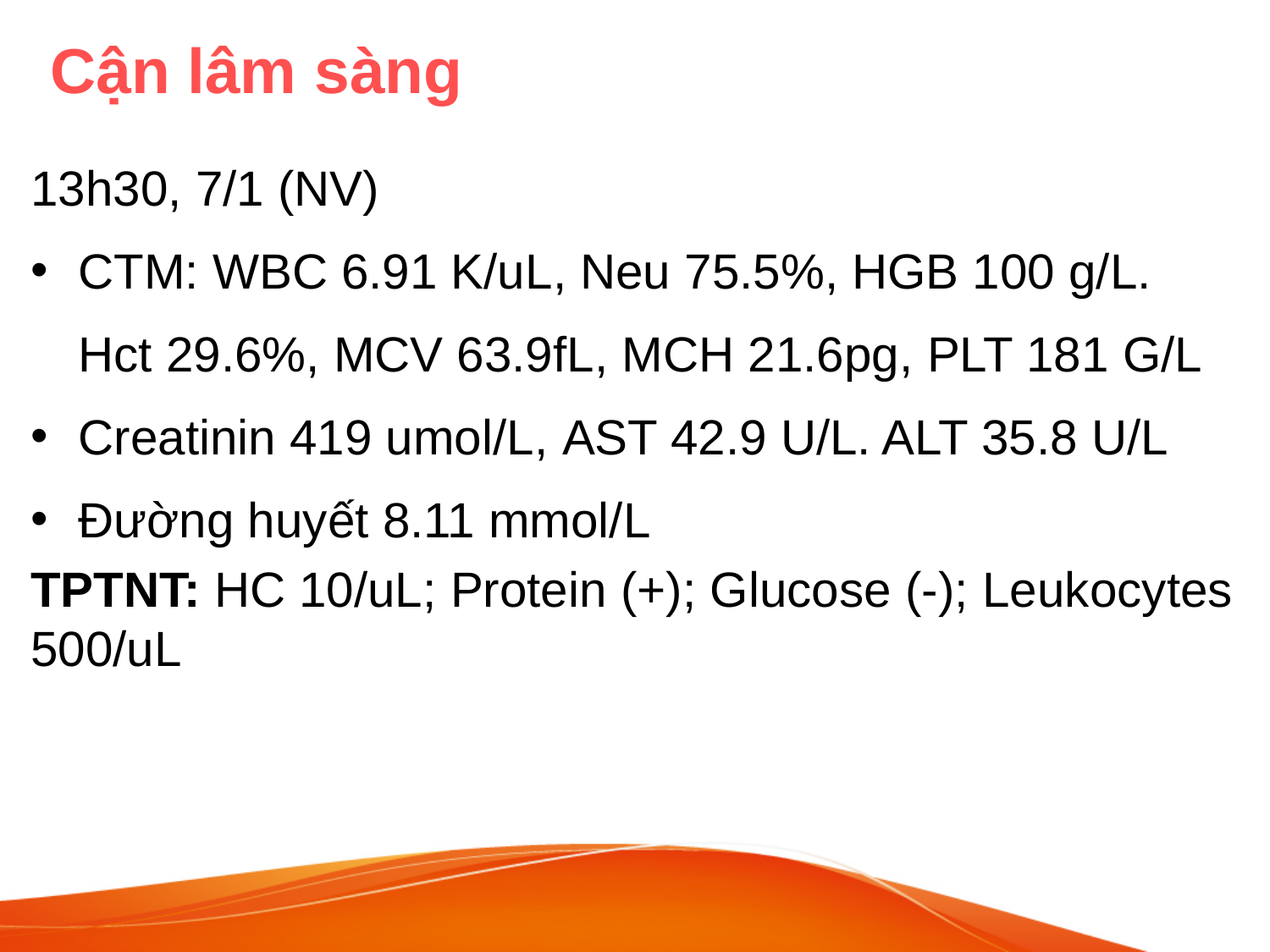

# Cận lâm sàng
13h30, 7/1 (NV)
CTM: WBC 6.91 K/uL, Neu 75.5%, HGB 100 g/L. Hct 29.6%, MCV 63.9fL, MCH 21.6pg, PLT 181 G/L
Creatinin 419 umol/L, AST 42.9 U/L. ALT 35.8 U/L
Đường huyết 8.11 mmol/L
TPTNT: HC 10/uL; Protein (+); Glucose (-); Leukocytes 500/uL
13